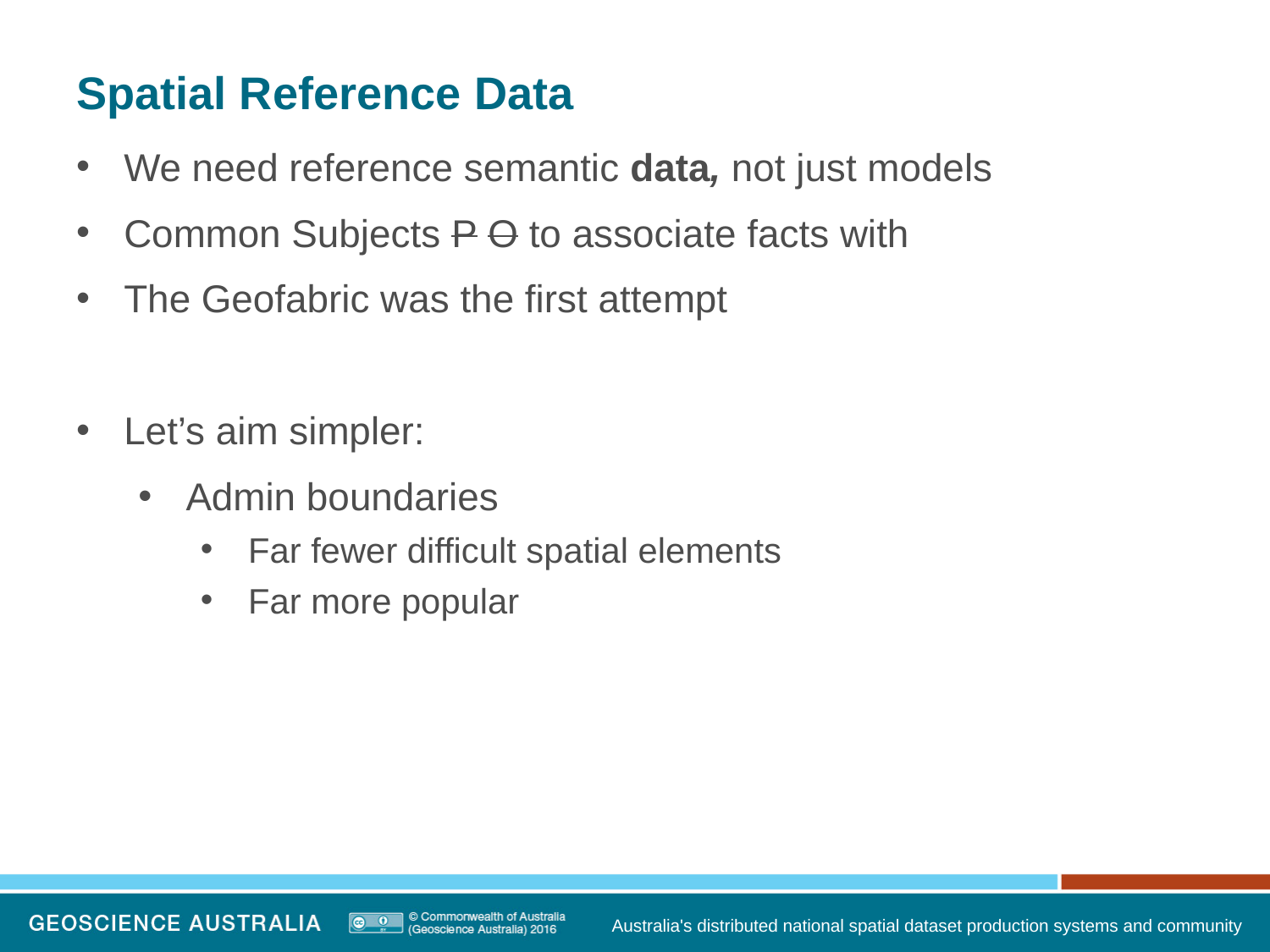

# Spatial Reference Data
We need reference semantic data, not just models
Common Subjects P O to associate facts with
The Geofabric was the first attempt

Let’s aim simpler:
Admin boundaries
Far fewer difficult spatial elements
Far more popular
Australia's distributed national spatial dataset production systems and community